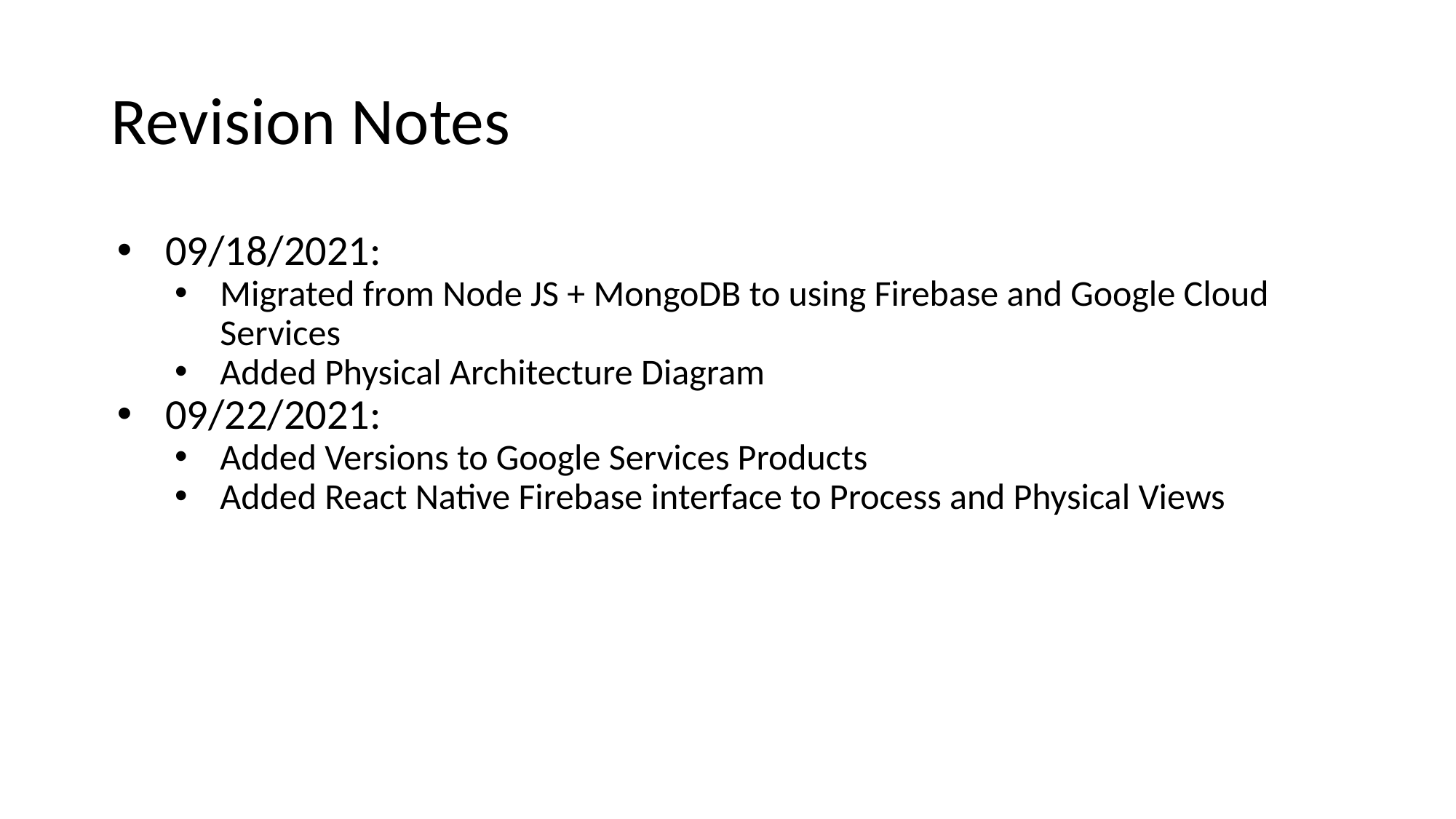

# Revision Notes
09/18/2021:
Migrated from Node JS + MongoDB to using Firebase and Google Cloud Services
Added Physical Architecture Diagram
09/22/2021:
Added Versions to Google Services Products
Added React Native Firebase interface to Process and Physical Views